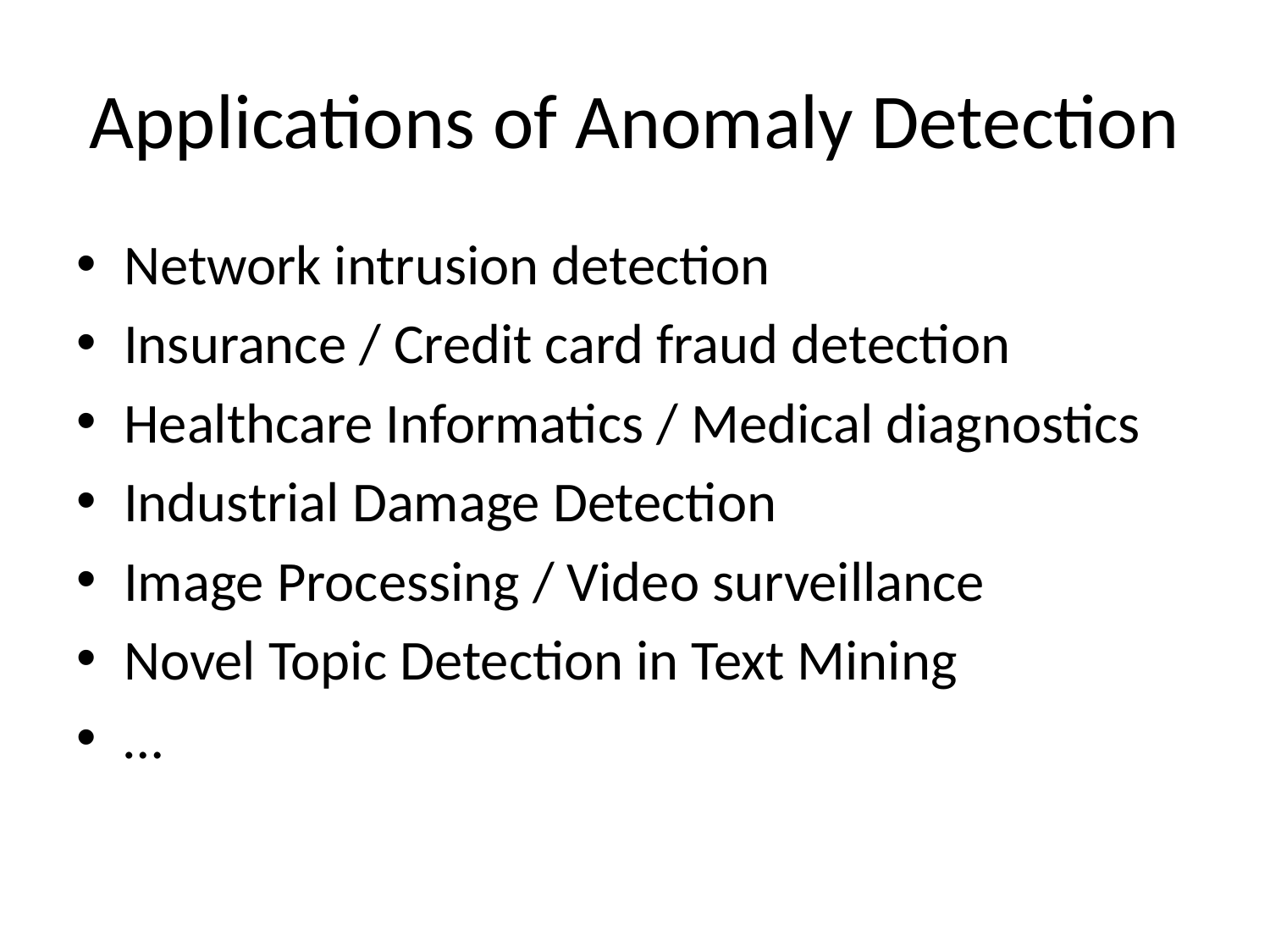

# Applications of Anomaly Detection
Network intrusion detection
Insurance / Credit card fraud detection
Healthcare Informatics / Medical diagnostics
Industrial Damage Detection
Image Processing / Video surveillance
Novel Topic Detection in Text Mining
…